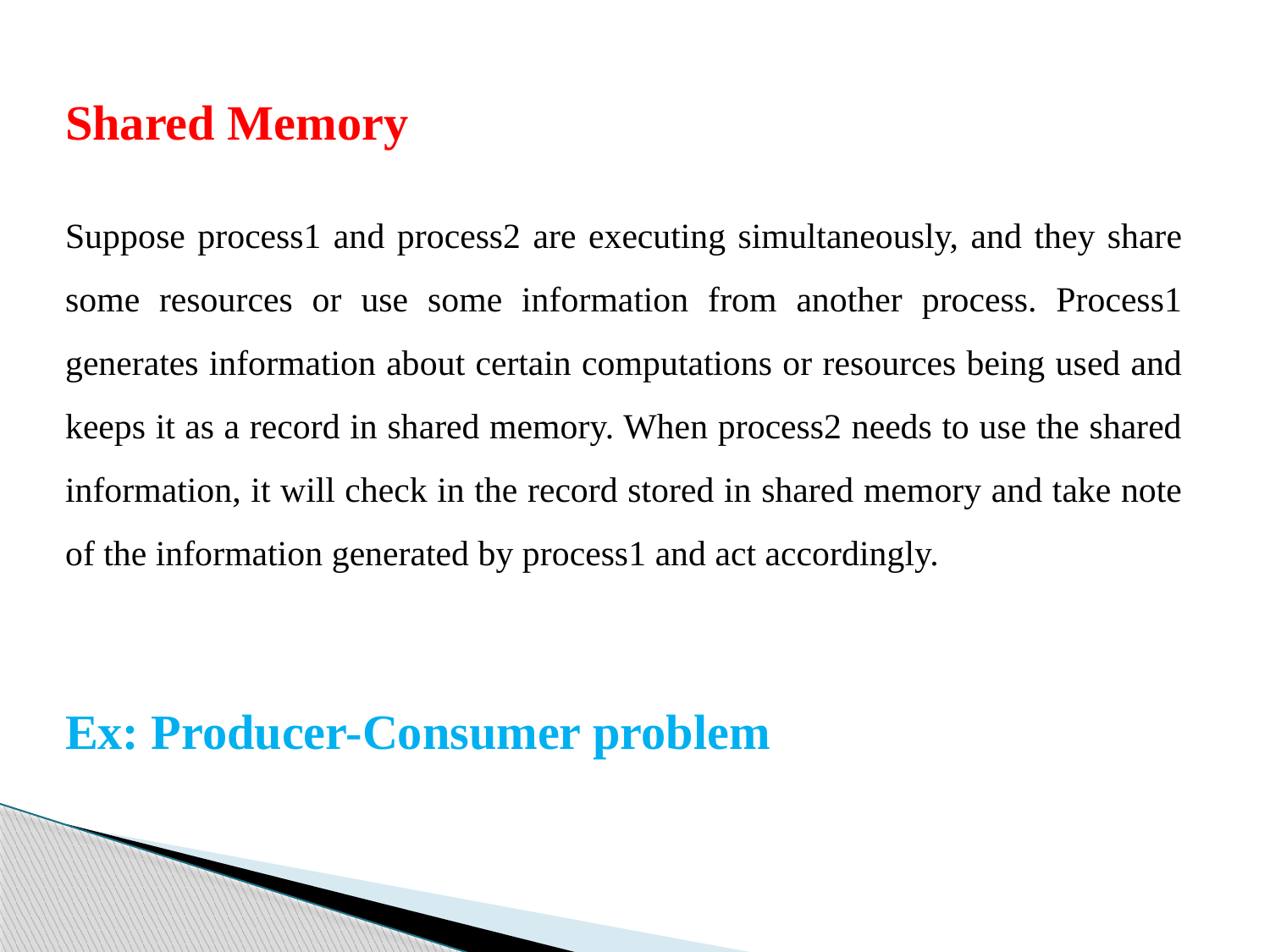

Shared Memory

Suppose process1 and process2 are executing simultaneously, and they share some resources or use some information from another process. Process1 generates information about certain computations or resources being used and keeps it as a record in shared memory. When process2 needs to use the shared information, it will check in the record stored in shared memory and take note of the information generated by process1 and act accordingly.

Ex: Producer-Consumer problem